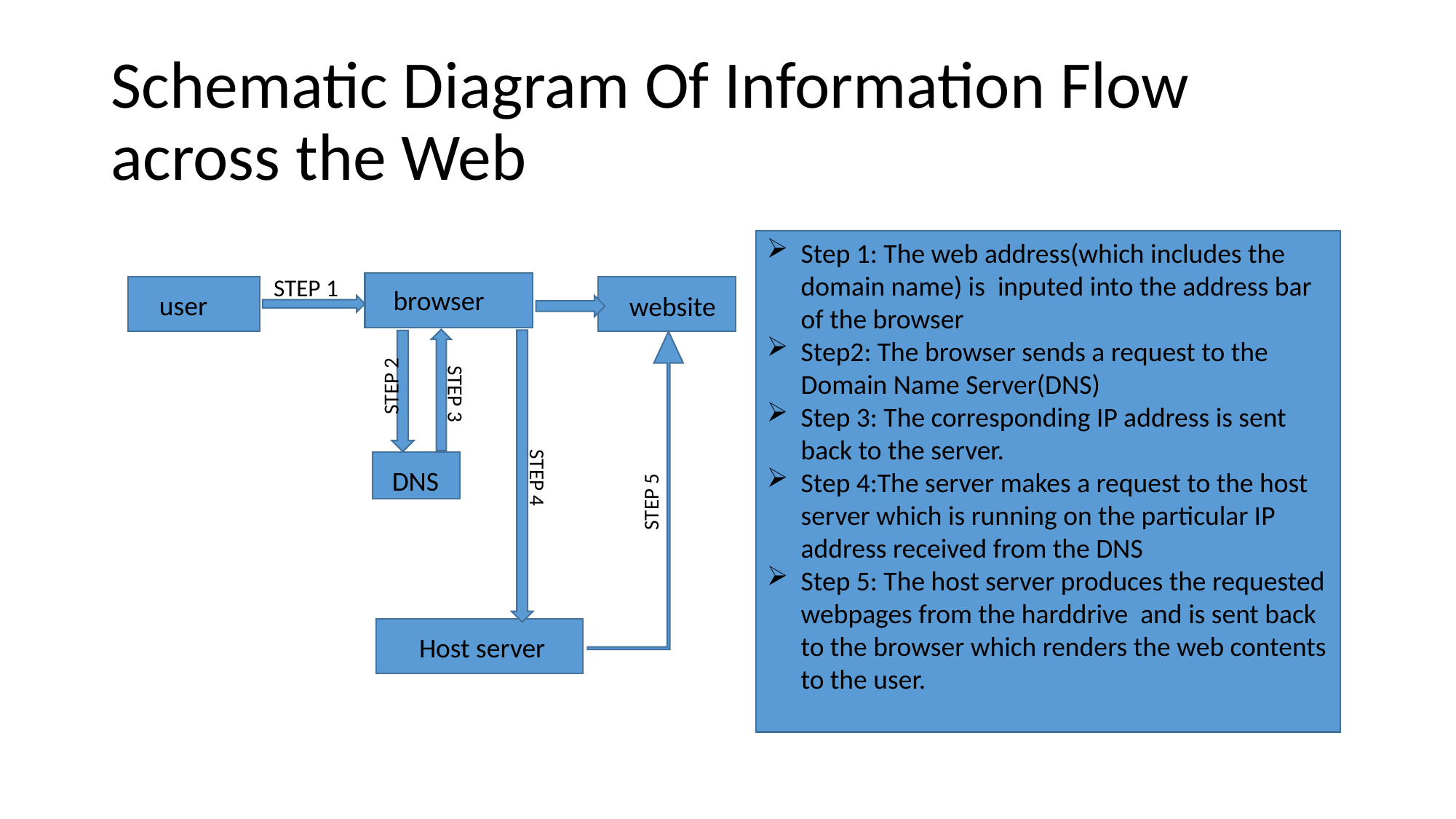

# Schematic Diagram Of Information Flow across the Web

Step 1: The web address(which includes the domain name) is  inputed into the address bar of the browser
Step2: The browser sends a request to the Domain Name Server(DNS)
Step 3: The corresponding IP address is sent back to the server.
Step 4:The server makes a request to the host server which is running on the particular IP address received from the DNS
Step 5: The host server produces the requested webpages from the harddrive  and is sent back to the browser which renders the web contents to the user.

STEP 1

browser

website

STEP 2

STEP 3

DNS

STEP 4

Host server

STEP 5

user